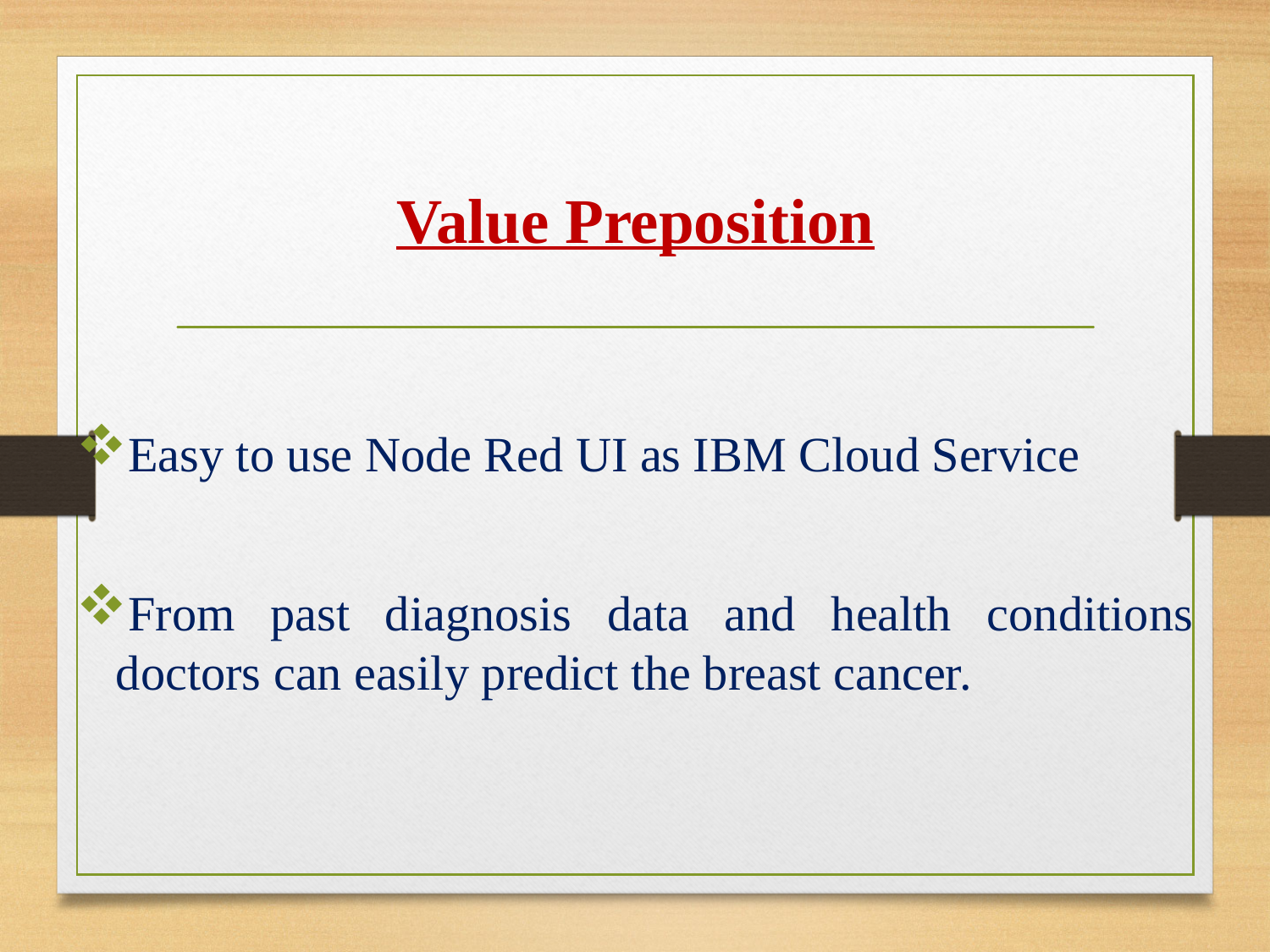

# Value Preposition
Easy to use Node Red UI as IBM Cloud Service

From past diagnosis data and health conditions doctors can easily predict the breast cancer.